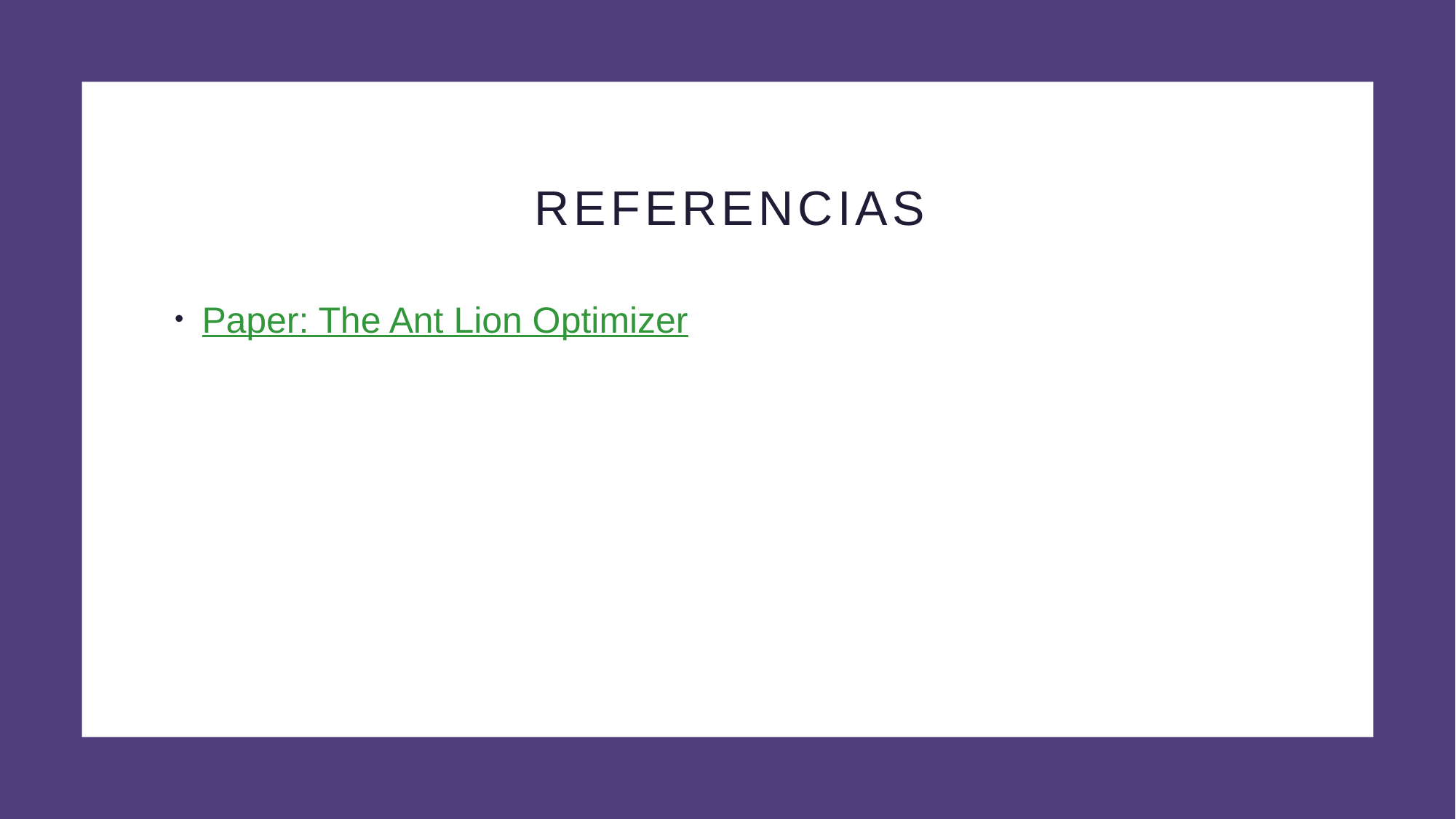

# Referencias
Paper: The Ant Lion Optimizer